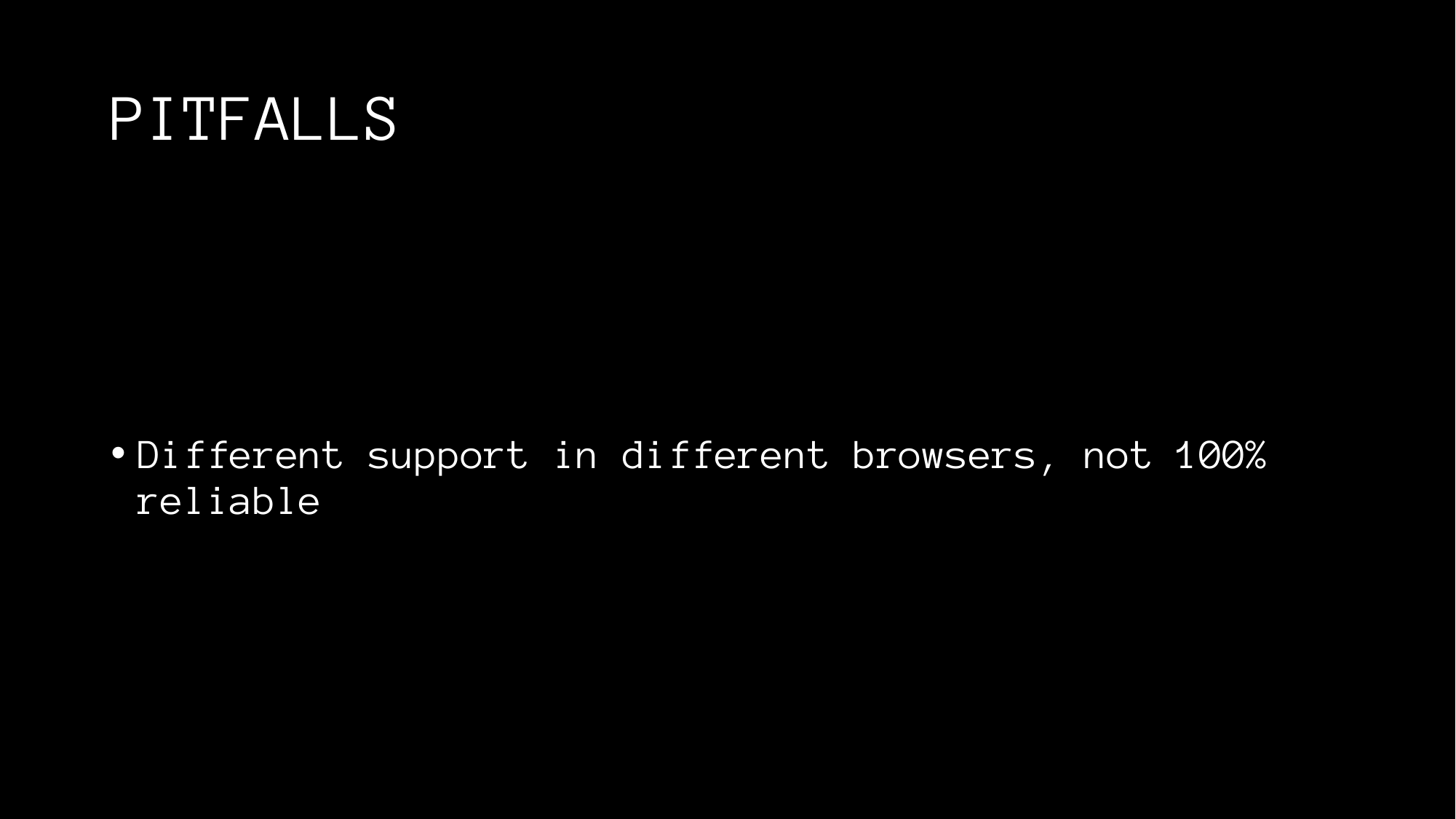

# PITFALLS
Different support in different browsers, not 100% reliable